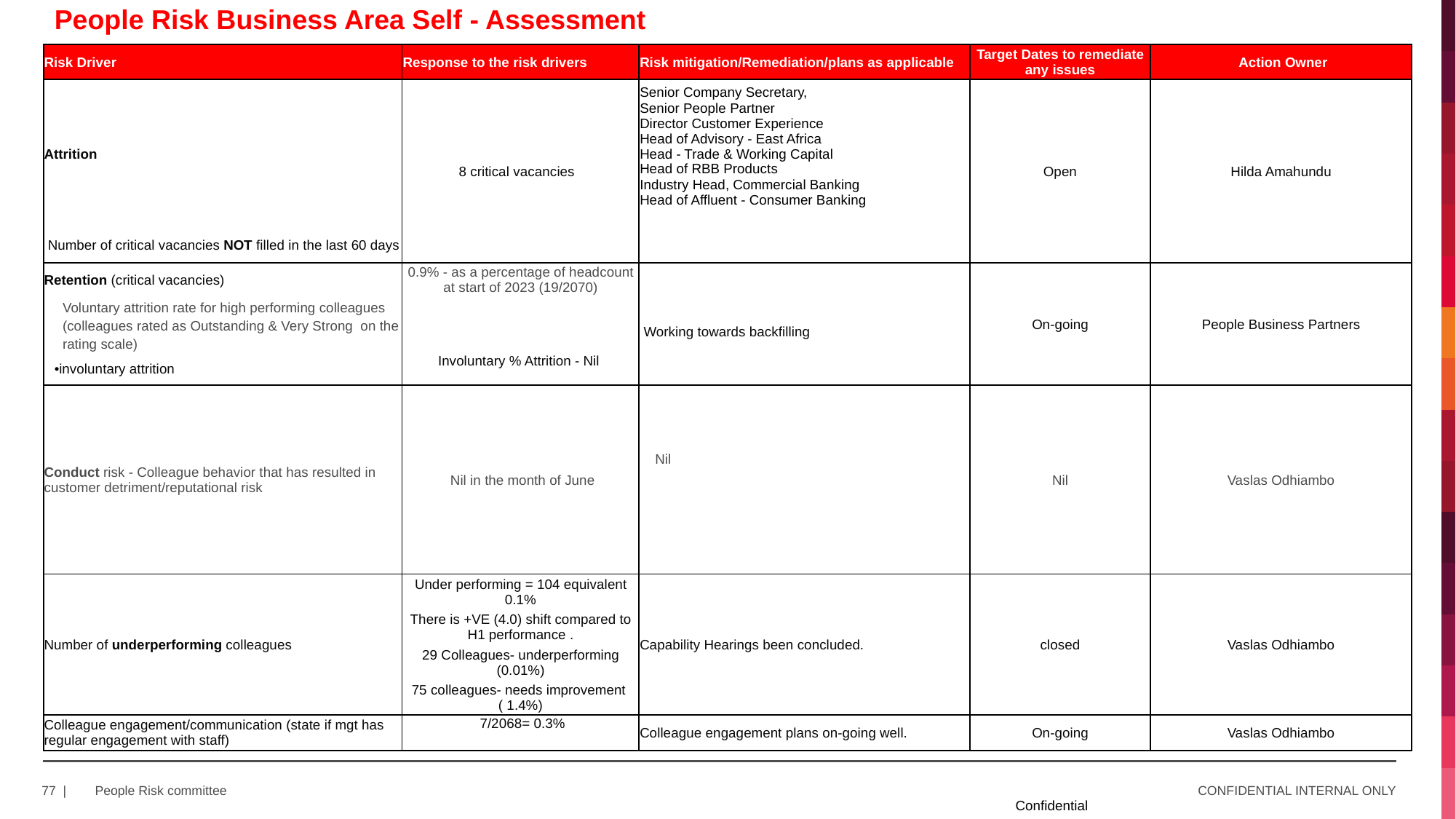

People Risk Business Area Self - Assessment
| Risk Driver | Response to the risk drivers | Risk mitigation/Remediation/plans as applicable | Target Dates to remediate any issues | Action Owner |
| --- | --- | --- | --- | --- |
| Attrition | 8 critical vacancies | Senior Company Secretary, Senior People Partner Director Customer Experience Head of Advisory - East Africa Head - Trade & Working Capital Head of RBB Products Industry Head, Commercial Banking Head of Affluent - Consumer Banking | Open | Hilda Amahundu |
| Number of critical vacancies NOT filled in the last 60 days |  |  |  |  |
| Retention (critical vacancies) | 0.9% - as a percentage of headcount at start of 2023 (19/2070) | Working towards backfilling | On-going | People Business Partners |
| Voluntary attrition rate for high performing colleagues (colleagues rated as Outstanding & Very Strong on the rating scale) |  |  |  |  |
| involuntary attrition | Involuntary % Attrition - Nil |  |  |  |
| Conduct risk - Colleague behavior that has resulted in customer detriment/reputational risk | Nil in the month of June | Nil | Nil | Vaslas Odhiambo |
|  |  |  |  |  |
|  |  |  |  |  |
| Number of underperforming colleagues | Under performing = 104 equivalent 0.1% | Capability Hearings been concluded. | closed | Vaslas Odhiambo |
|  | There is +VE (4.0) shift compared to H1 performance . |  |  |  |
|  | 29 Colleagues- underperforming (0.01%) |  |  |  |
|  | 75 colleagues- needs improvement ( 1.4%) |  |  |  |
| Colleague engagement/communication (state if mgt has regular engagement with staff) | 7/2068= 0.3% | Colleague engagement plans on-going well. | On-going | Vaslas Odhiambo |
Confidential